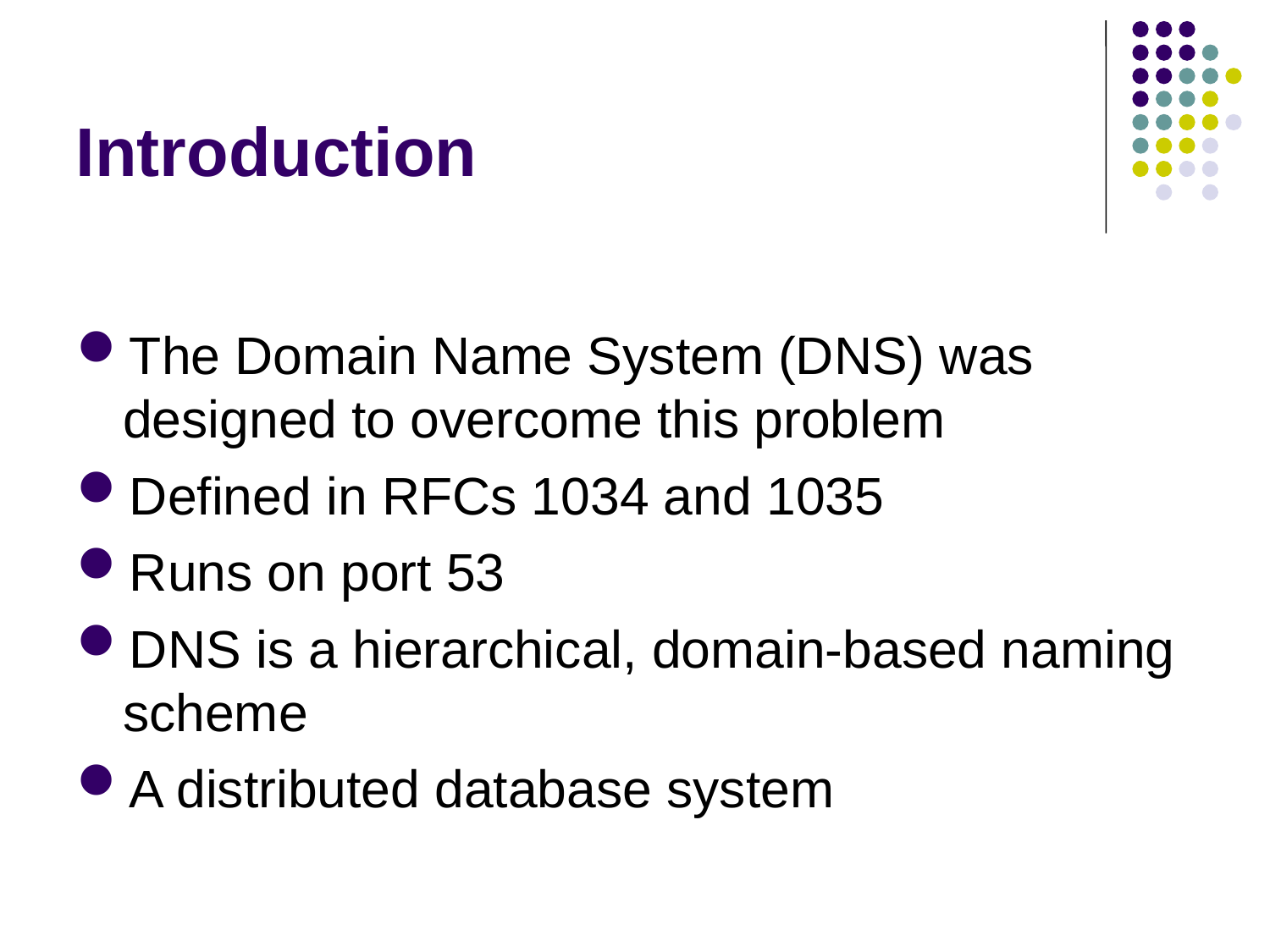

Introduction

The Domain Name System (DNS) was designed to overcome this problem
Defined in RFCs 1034 and 1035
Runs on port 53
DNS is a hierarchical, domain-based naming scheme
A distributed database system